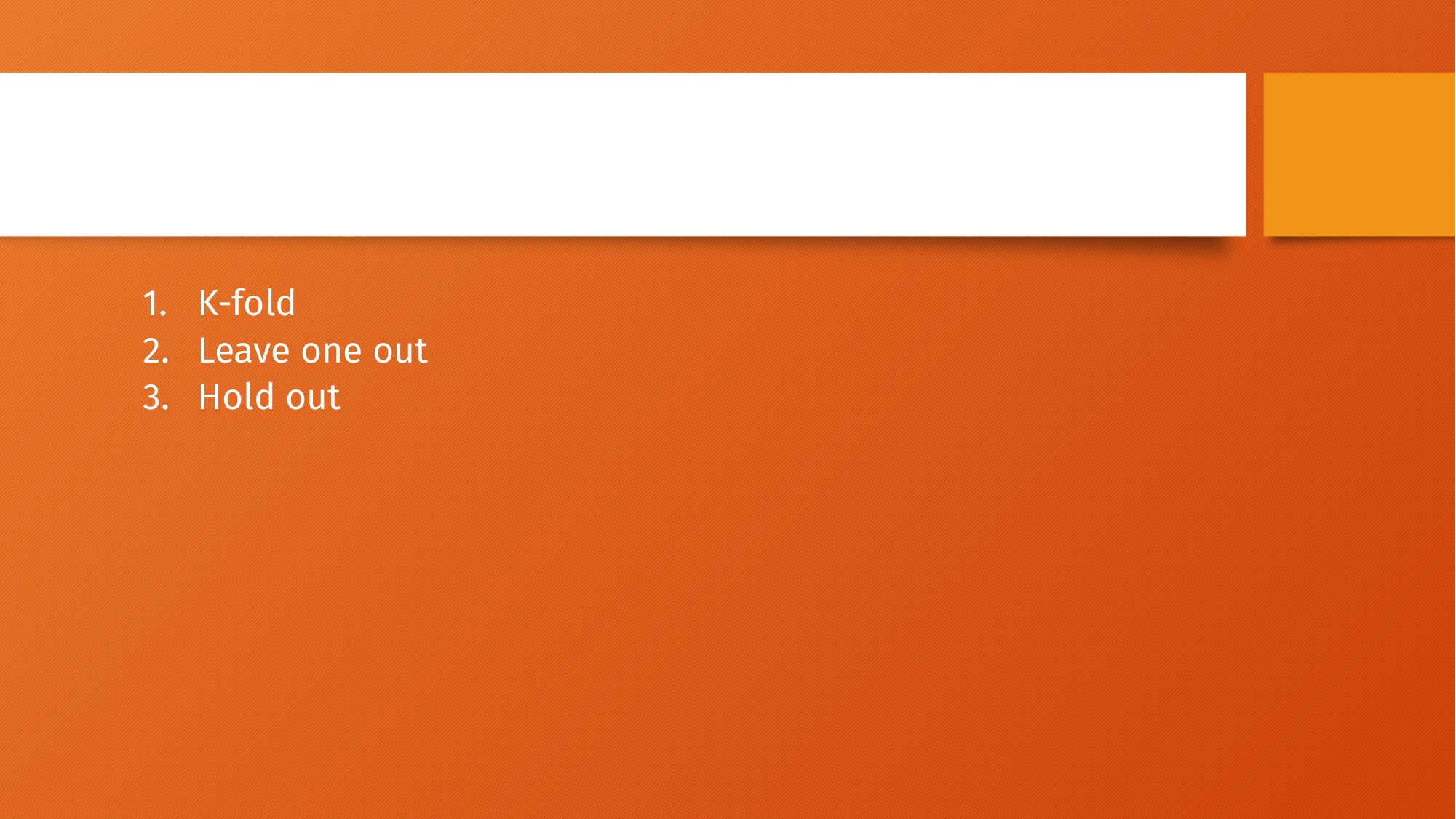

Cross Validation Techniques
K-fold
Leave one out
Hold out